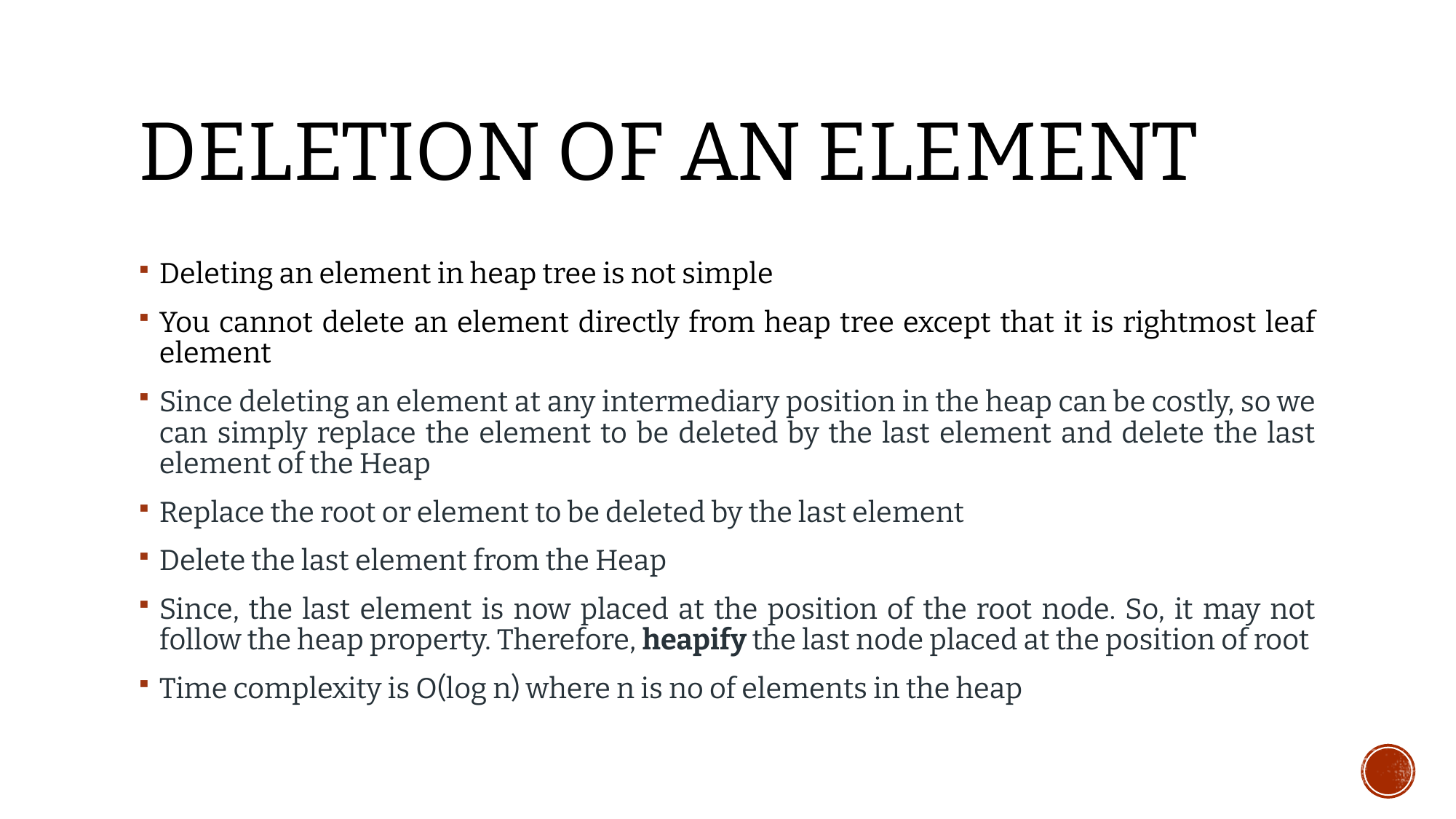

# deletion of an element
Deleting an element in heap tree is not simple
You cannot delete an element directly from heap tree except that it is rightmost leaf element
Since deleting an element at any intermediary position in the heap can be costly, so we can simply replace the element to be deleted by the last element and delete the last element of the Heap
Replace the root or element to be deleted by the last element
Delete the last element from the Heap
Since, the last element is now placed at the position of the root node. So, it may not follow the heap property. Therefore, heapify the last node placed at the position of root
Time complexity is O(log n) where n is no of elements in the heap